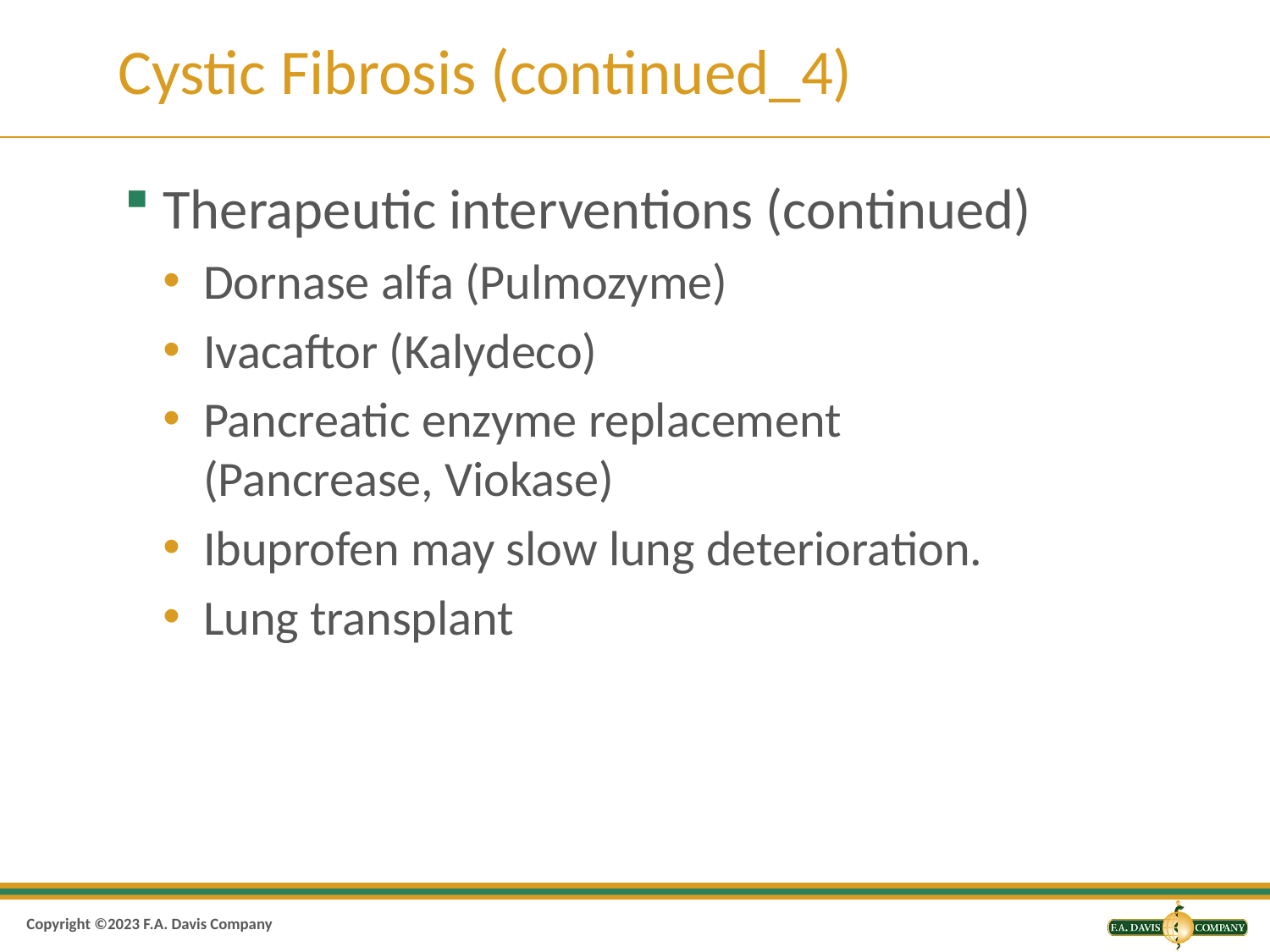

# Cystic Fibrosis (continued_4)
Therapeutic interventions (continued)
Dornase alfa (Pulmozyme)
Ivacaftor (Kalydeco)
Pancreatic enzyme replacement                  (Pancrease, Viokase)
Ibuprofen may slow lung deterioration.
Lung transplant